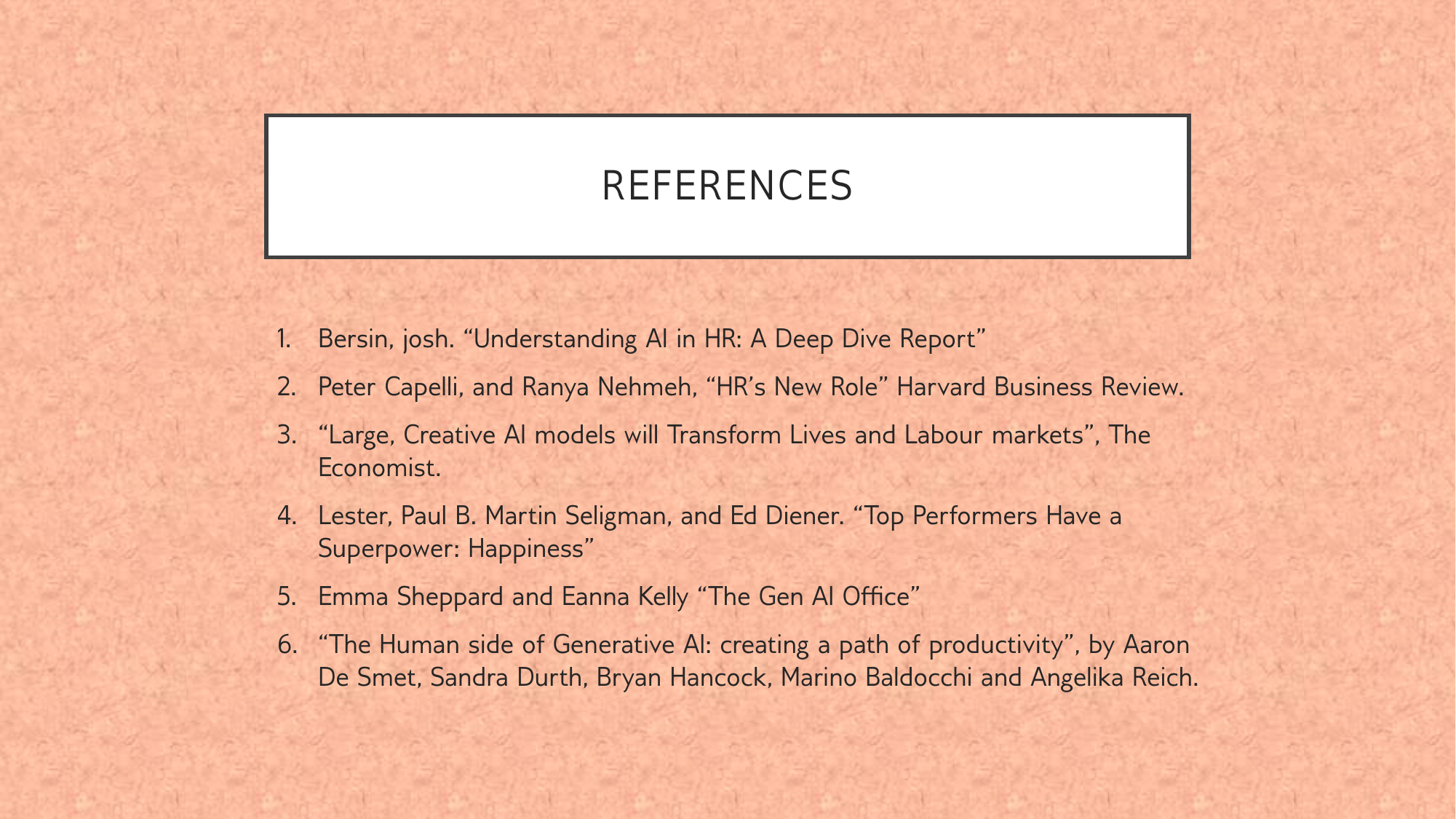

# References
Bersin, josh. “Understanding AI in HR: A Deep Dive Report”
Peter Capelli, and Ranya Nehmeh, “HR’s New Role” Harvard Business Review.
“Large, Creative AI models will Transform Lives and Labour markets”, The Economist.
Lester, Paul B. Martin Seligman, and Ed Diener. “Top Performers Have a Superpower: Happiness”
Emma Sheppard and Eanna Kelly “The Gen AI Office”
“The Human side of Generative AI: creating a path of productivity”, by Aaron De Smet, Sandra Durth, Bryan Hancock, Marino Baldocchi and Angelika Reich.